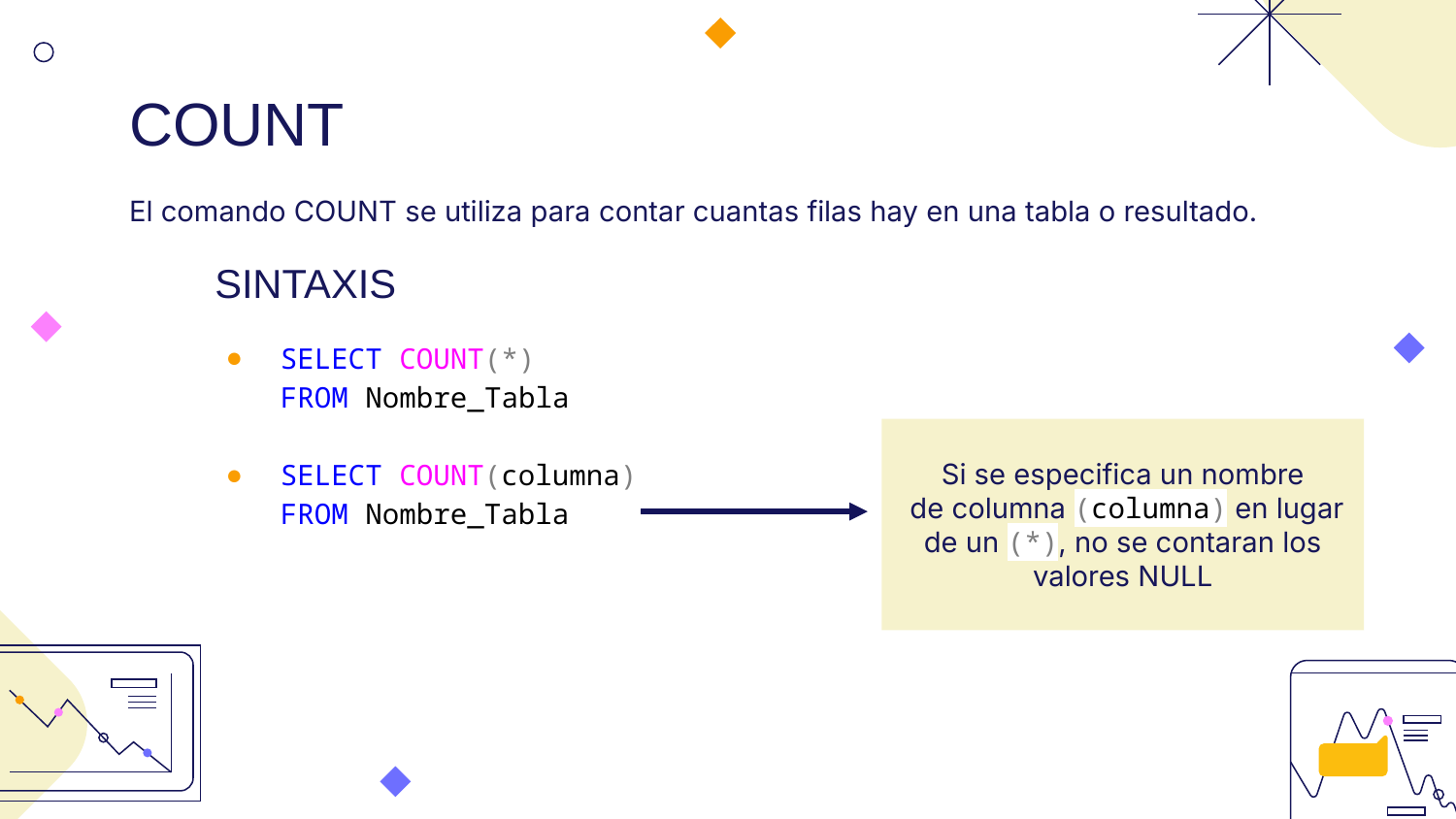

# COUNT
El comando COUNT se utiliza para contar cuantas filas hay en una tabla o resultado.
SINTAXIS
SELECT COUNT(*)
FROM Nombre_Tabla

SELECT COUNT(columna)
FROM Nombre_Tabla

Si se especifica un nombre
 de columna (columna) en lugar de un (*), no se contaran los valores NULL